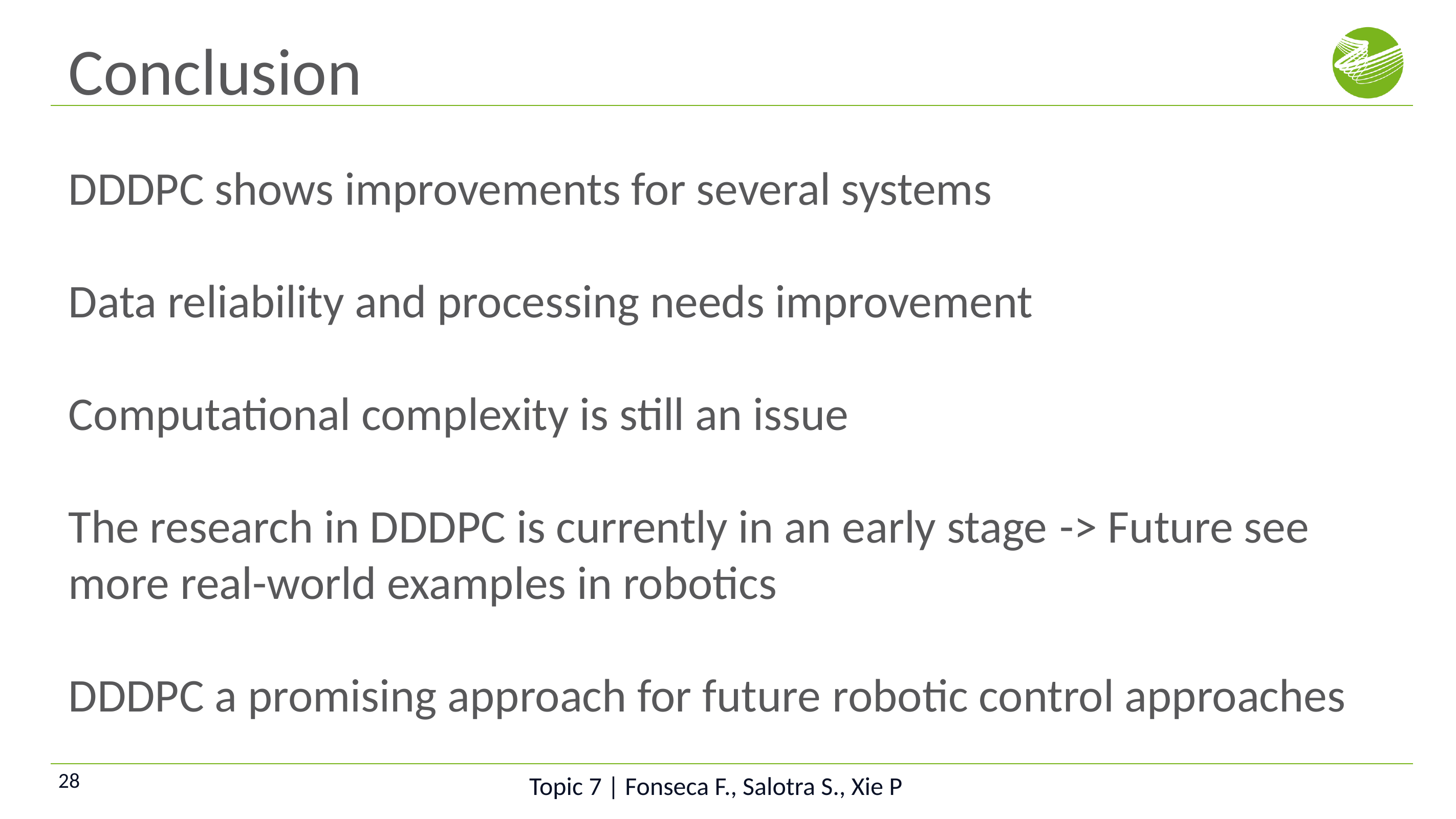

# Conclusion

DDDPC shows improvements for several systems

Data reliability and processing needs improvement

Computational complexity is still an issue

The research in DDDPC is currently in an early stage -> Future see more real-world examples in robotics

DDDPC a promising approach for future robotic control approaches

Topic 7 | Fonseca F., Salotra S., Xie P
28